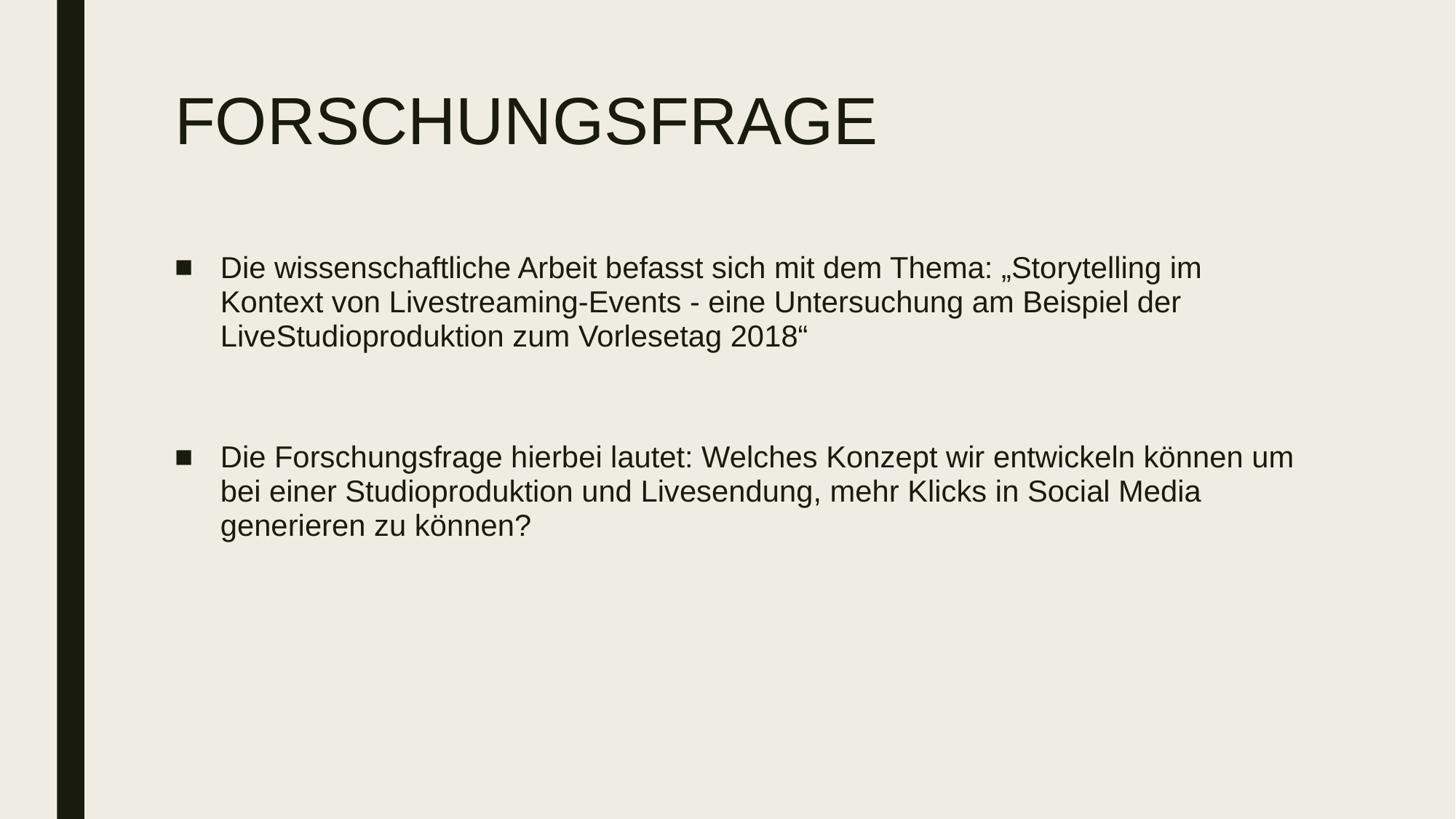

# FORSCHUNGSFRAGE
Die wissenschaftliche Arbeit befasst sich mit dem Thema: „Storytelling im Kontext von Livestreaming-Events - eine Untersuchung am Beispiel der LiveStudioproduktion zum Vorlesetag 2018“

Die Forschungsfrage hierbei lautet: Welches Konzept wir entwickeln können um bei einer Studioproduktion und Livesendung, mehr Klicks in Social Media generieren zu können?